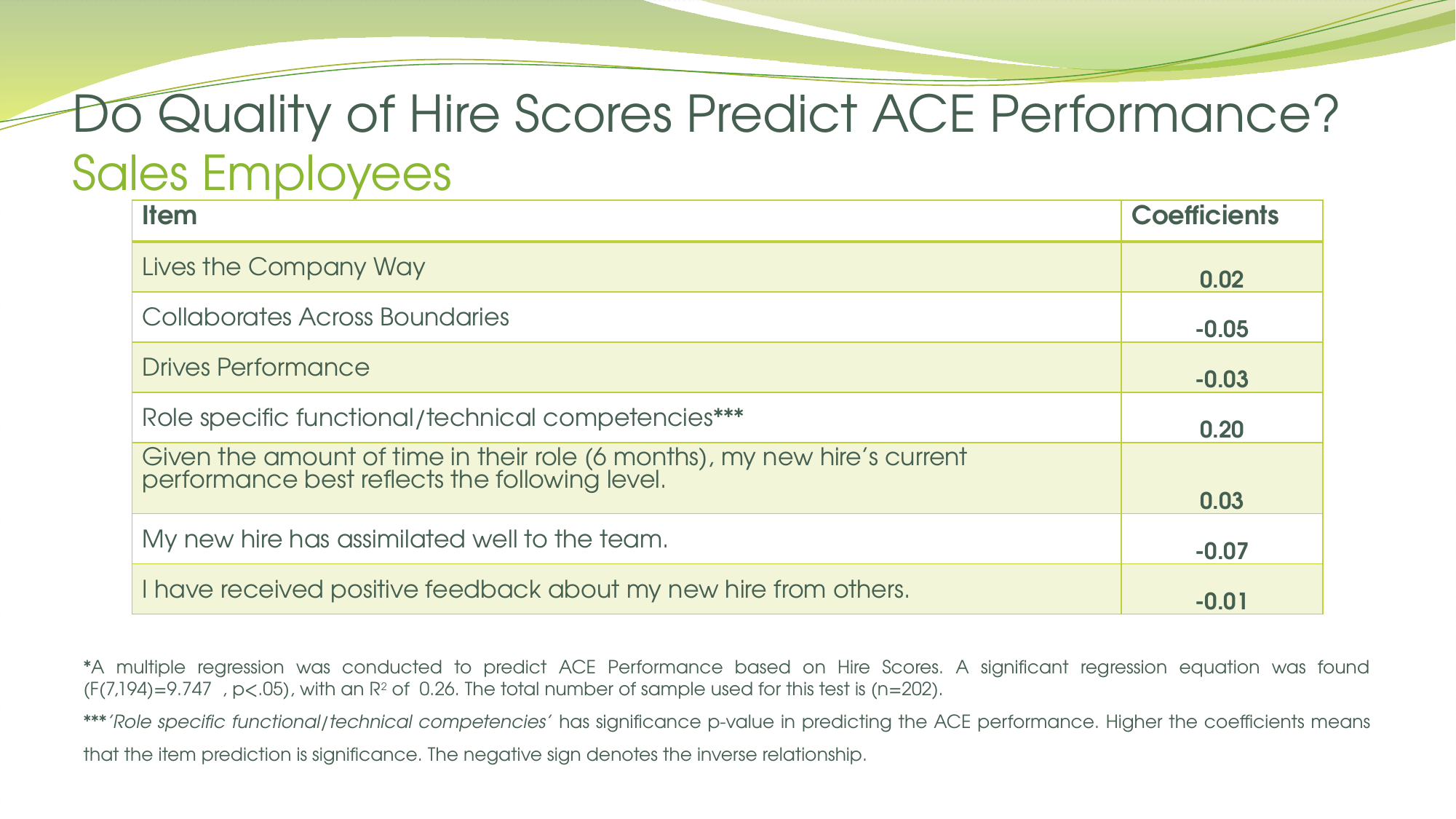

# Do Quality of Hire Scores Predict ACE Performance? Sales Employees
| Item | Coefficients |
| --- | --- |
| Lives the Company Way | 0.02 |
| Collaborates Across Boundaries | -0.05 |
| Drives Performance | -0.03 |
| Role specific functional/technical competencies\*\*\* | 0.20 |
| Given the amount of time in their role (6 months), my new hire’s current performance best reflects the following level. | 0.03 |
| My new hire has assimilated well to the team. | -0.07 |
| I have received positive feedback about my new hire from others. | -0.01 |
*A multiple regression was conducted to predict ACE Performance based on Hire Scores. A significant regression equation was found (F(7,194)=9.747  , p<.05), with an R2 of  0.26. The total number of sample used for this test is (n=202).
***’Role specific functional/technical competencies’ has significance p-value in predicting the ACE performance. Higher the coefficients means that the item prediction is significance. The negative sign denotes the inverse relationship.